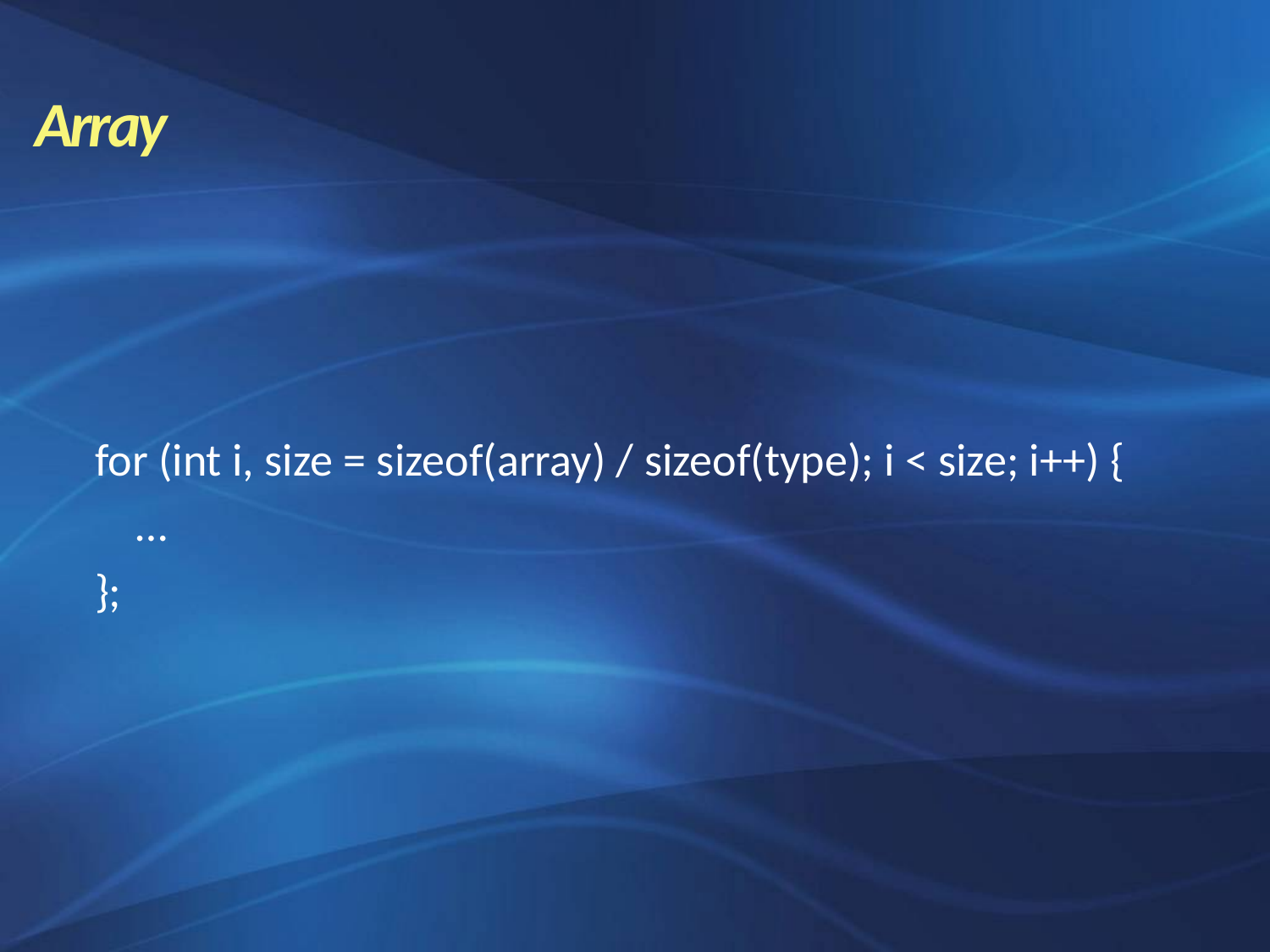

Array
for (int i, size = sizeof(array) / sizeof(type); i < size; i++) {
    …
};